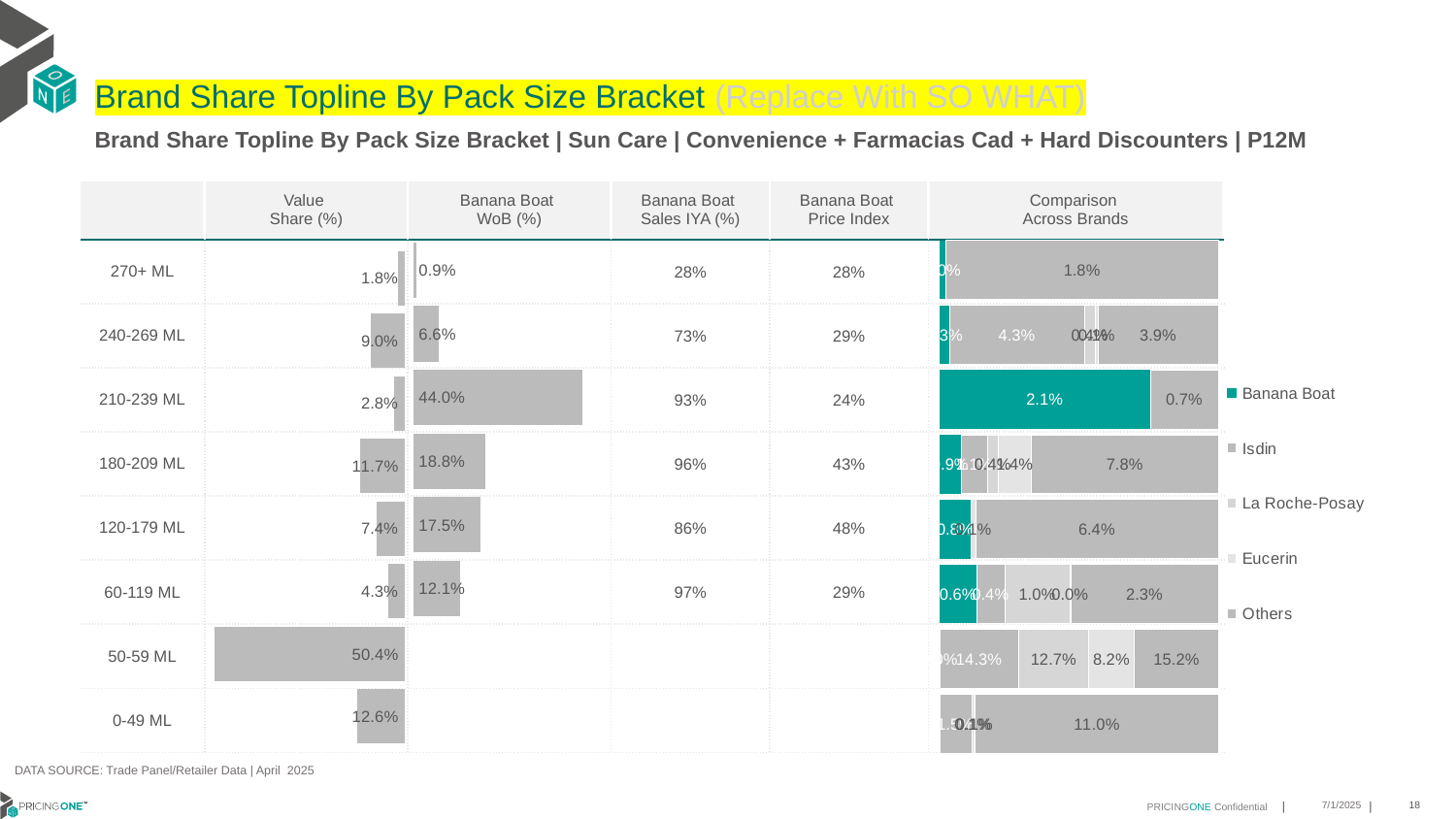

# Brand Share Topline By Pack Size Bracket (Replace With SO WHAT)
Brand Share Topline By Pack Size Bracket | Sun Care | Convenience + Farmacias Cad + Hard Discounters | P12M
|  | Value Share (%) | Banana Boat WoB (%) | Banana Boat Sales IYA (%) | Banana Boat Price Index | Comparison Across Brands |
| --- | --- | --- | --- | --- | --- |
| 270+ ML |  |  | 28% | 28% |  |
| 240-269 ML |  |  | 73% | 29% |  |
| 210-239 ML |  |  | 93% | 24% |  |
| 180-209 ML |  |  | 96% | 43% |  |
| 120-179 ML |  |  | 86% | 48% |  |
| 60-119 ML |  |  | 97% | 29% |  |
| 50-59 ML |  |  |  |  |  |
| 0-49 ML |  |  |  |  |  |

### Chart

| Category | Banana Boat | Isdin | La Roche-Posay | Eucerin | Others |
|---|---|---|---|---|---|
| 270+ ML | 0.00042040129900582833 | None | None | None | 0.017722240119176825 |
| 240-269 ML | 0.003154534041090638 | 0.043473188188669555 | 0.003566921541683805 | 0.0008094733980897446 | 0.03876794835953852 |
| 210-239 ML | 0.021018590380633254 | None | None | None | 0.006802163887586697 |
| 180-209 ML | 0.009002758505182775 | 0.0112603861522878 | 0.00443314016634172 | 0.013687402886807445 | 0.07843358003686103 |
| 120-179 ML | 0.008385762332592885 | None | None | 0.0010843035852737598 | 0.06425323365438476 |
| 60-119 ML | 0.005796766355320773 | 0.0043607603693347945 | 0.010170631608144106 | 0.00010429661461926816 | 0.023066867093595567 |
| 50-59 ML | 1.841458348603946e-05 | 0.14342167117398744 | 0.12659119447270598 | 0.082225436633529 | 0.15214515079844926 |
| 0-49 ML | None | 0.014667422349743173 | 0.0009112725174065957 | 0.0005715314759774998 | 0.10967255541849345 |

### Chart

| Category | Value Share |
|---|---|
|  | 0.018142641418182656 |

### Chart

| Category | Brand WoB % |
|---|---|
|  | 0.0088 |
DATA SOURCE: Trade Panel/Retailer Data | April  2025

7/1/2025
18